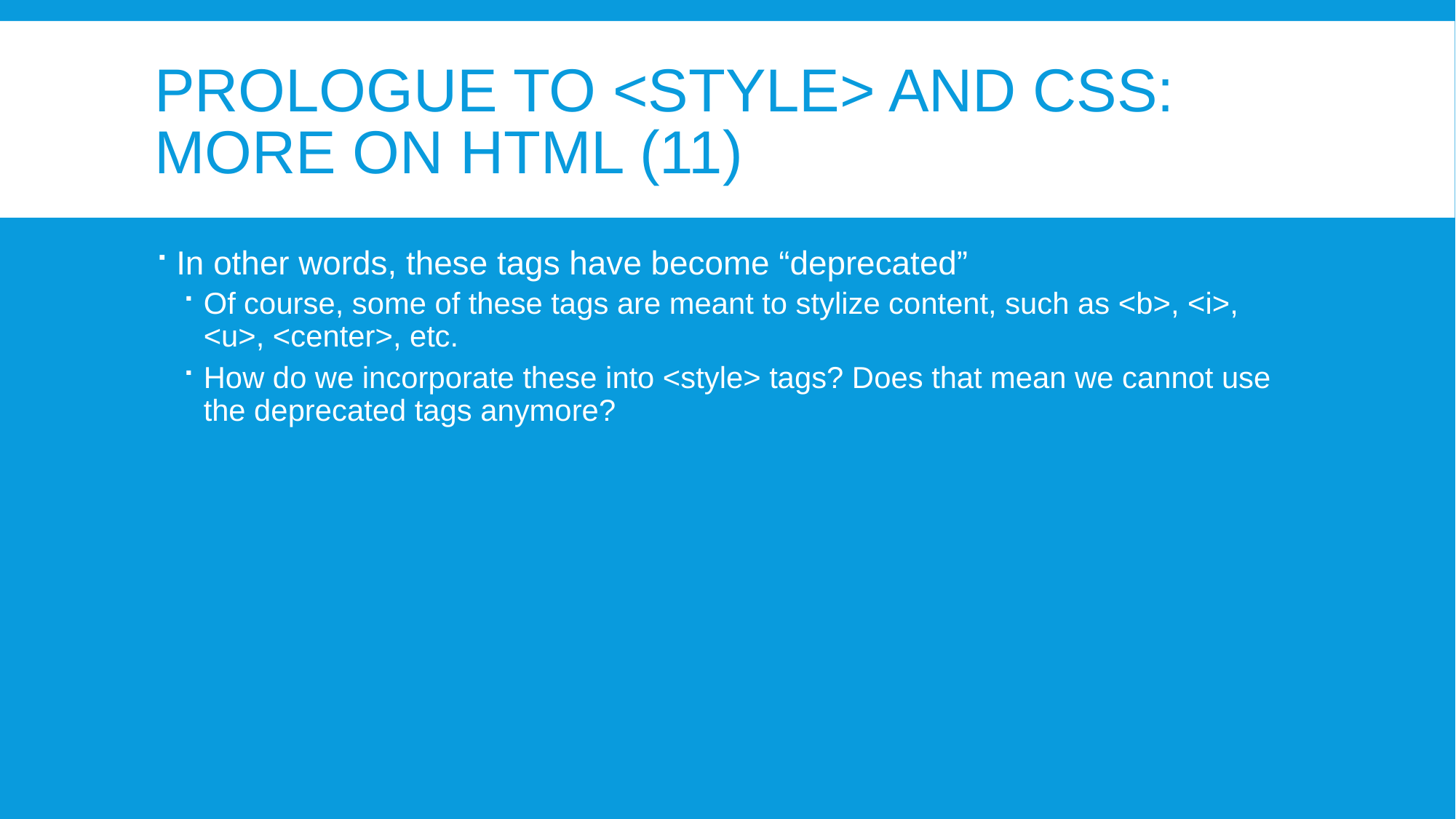

# Prologue to <Style> and CSS: More on HTML (11)
In other words, these tags have become “deprecated”
Of course, some of these tags are meant to stylize content, such as <b>, <i>, <u>, <center>, etc.
How do we incorporate these into <style> tags? Does that mean we cannot use the deprecated tags anymore?